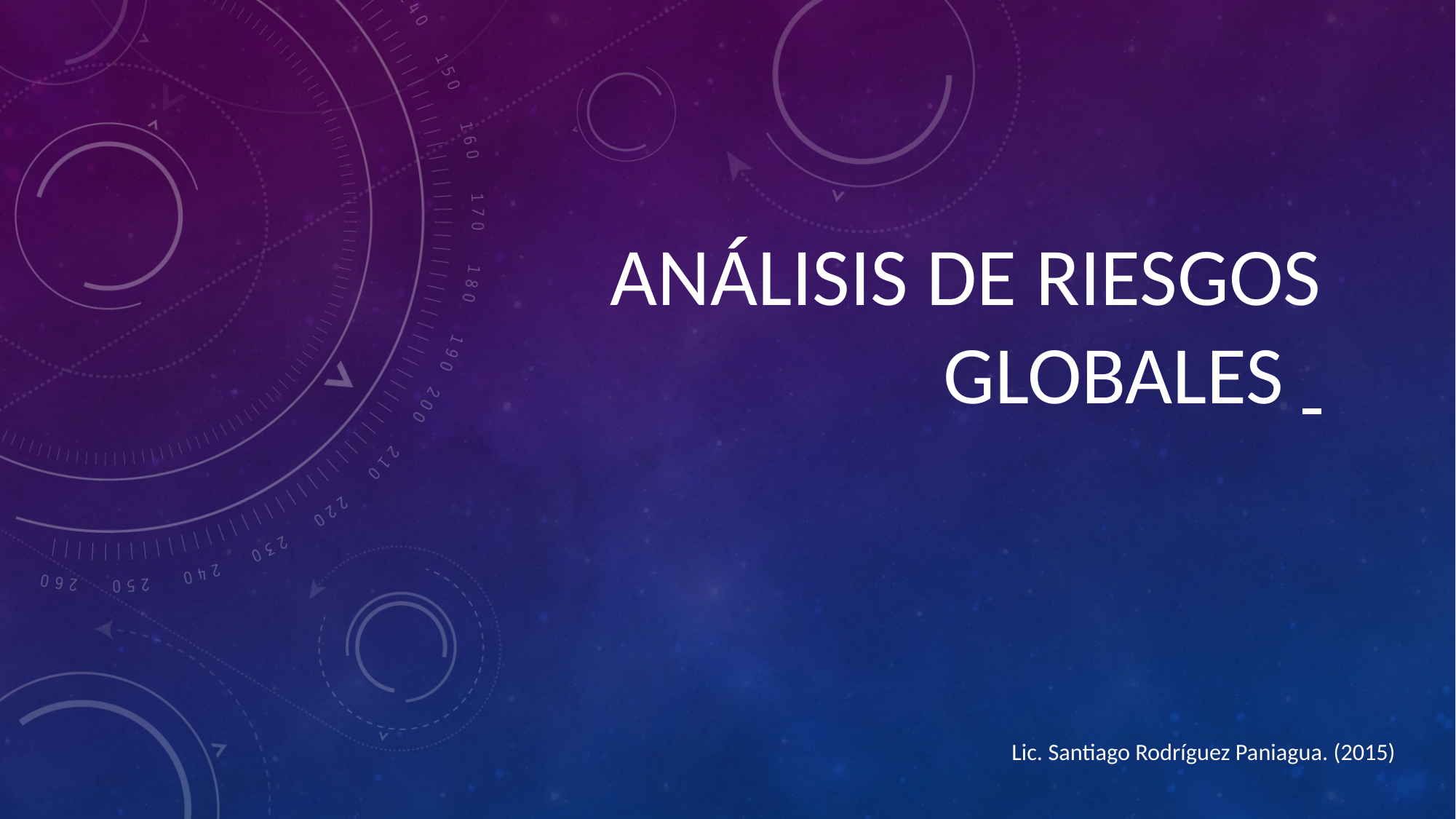

# Análisis de riesgos globales
Lic. Santiago Rodríguez Paniagua. (2015)